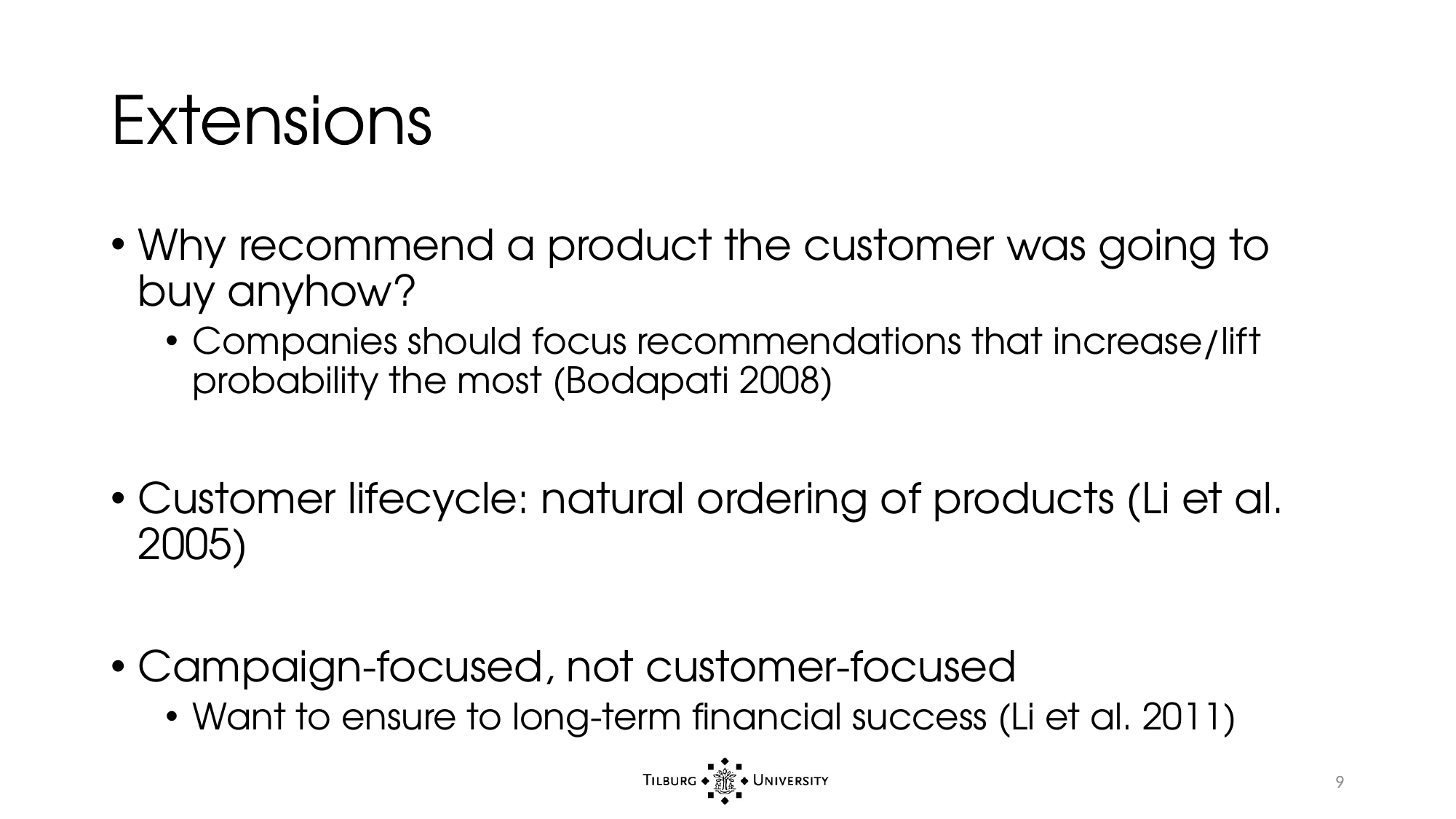

# Extensions
Why recommend a product the customer was going to buy anyhow?
Companies should focus recommendations that increase/lift probability the most (Bodapati 2008)

Customer lifecycle: natural ordering of products (Li et al. 2005)

Campaign-focused, not customer-focused
Want to ensure to long-term financial success (Li et al. 2011)
9